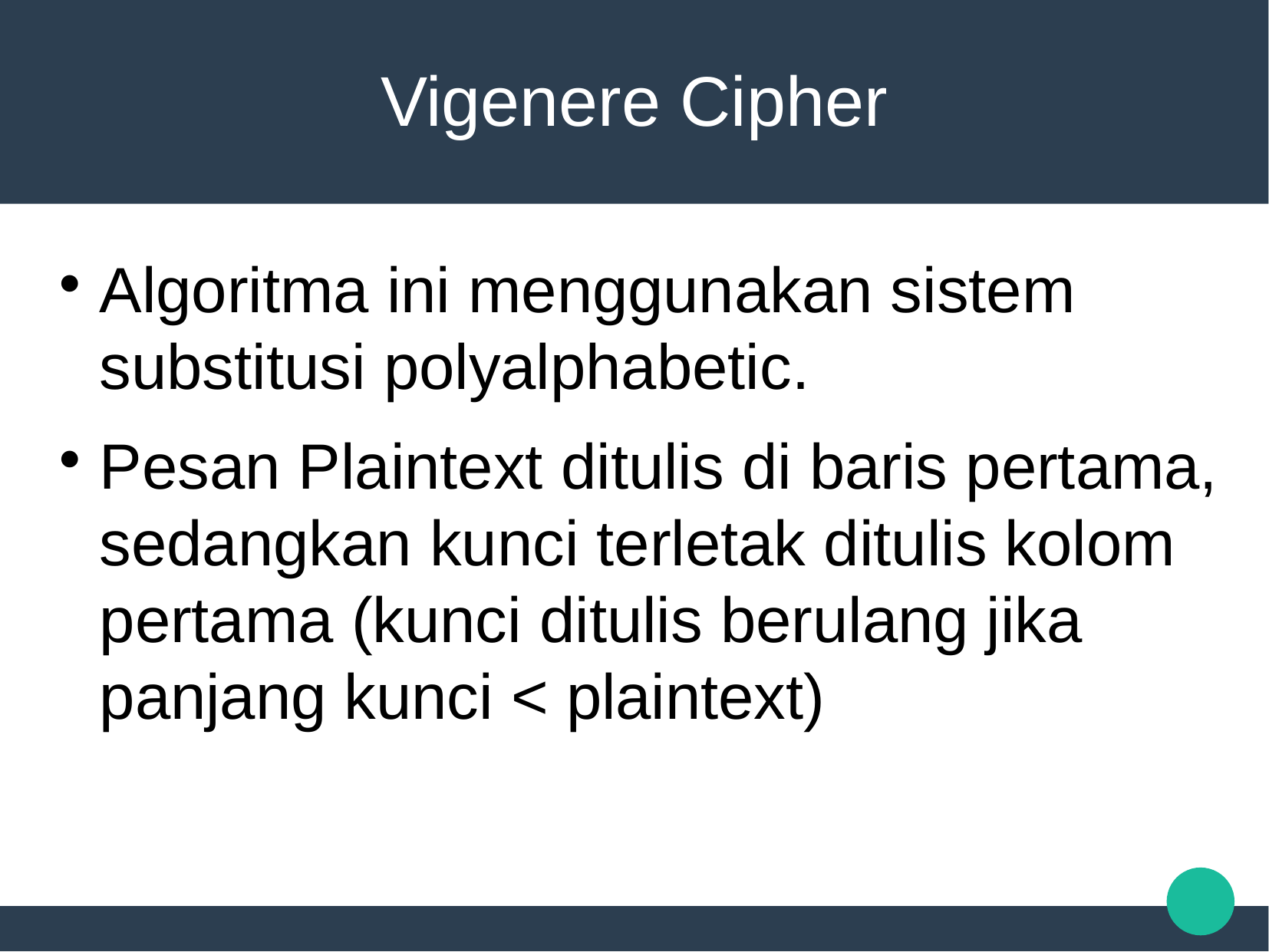

Vigenere Cipher
Algoritma ini menggunakan sistem substitusi polyalphabetic.
Pesan Plaintext ditulis di baris pertama, sedangkan kunci terletak ditulis kolom pertama (kunci ditulis berulang jika panjang kunci < plaintext)